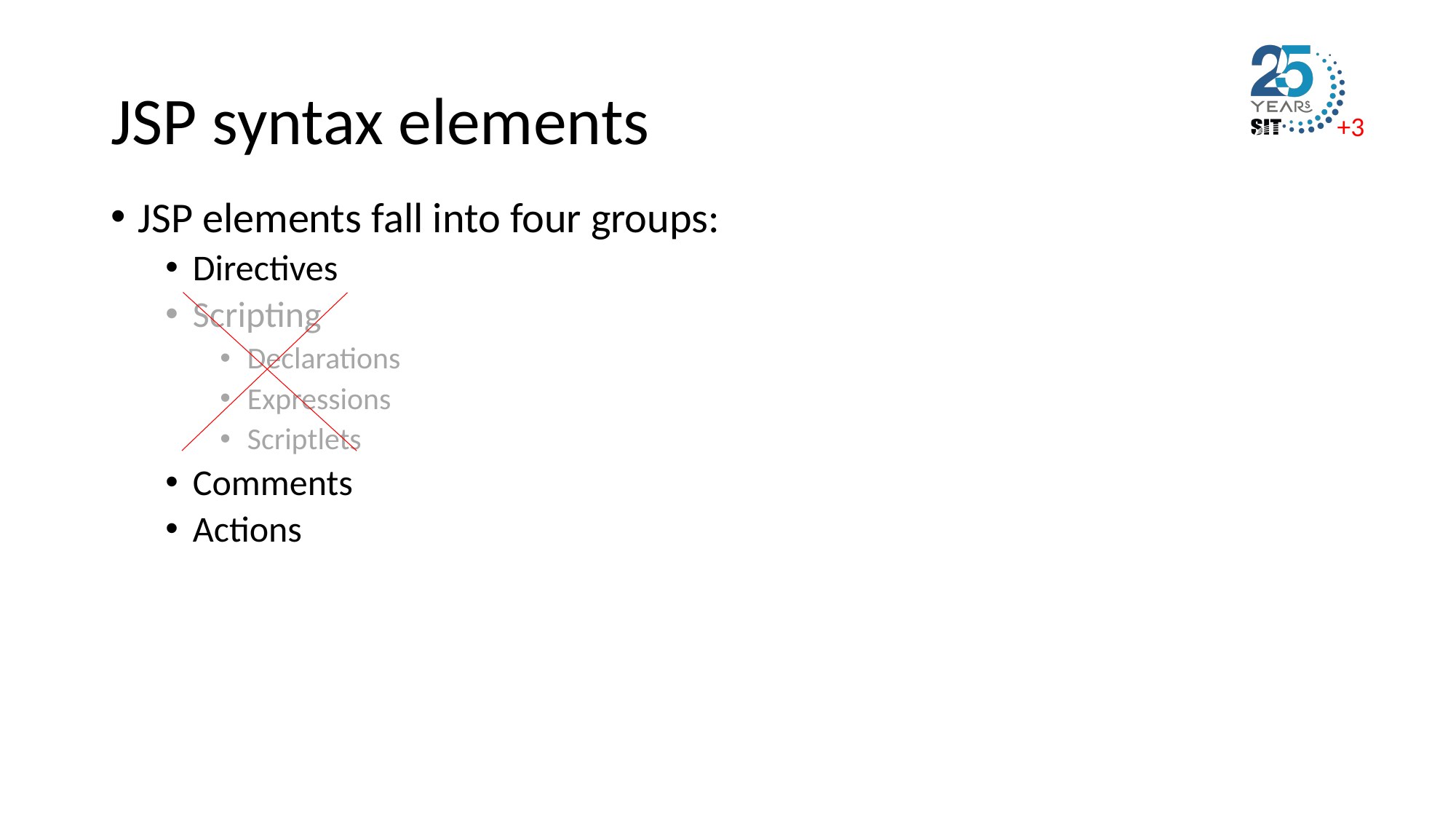

# JSP syntax elements

JSP elements fall into four groups:
Directives
Scripting
Declarations
Expressions
Scriptlets
Comments
Actions